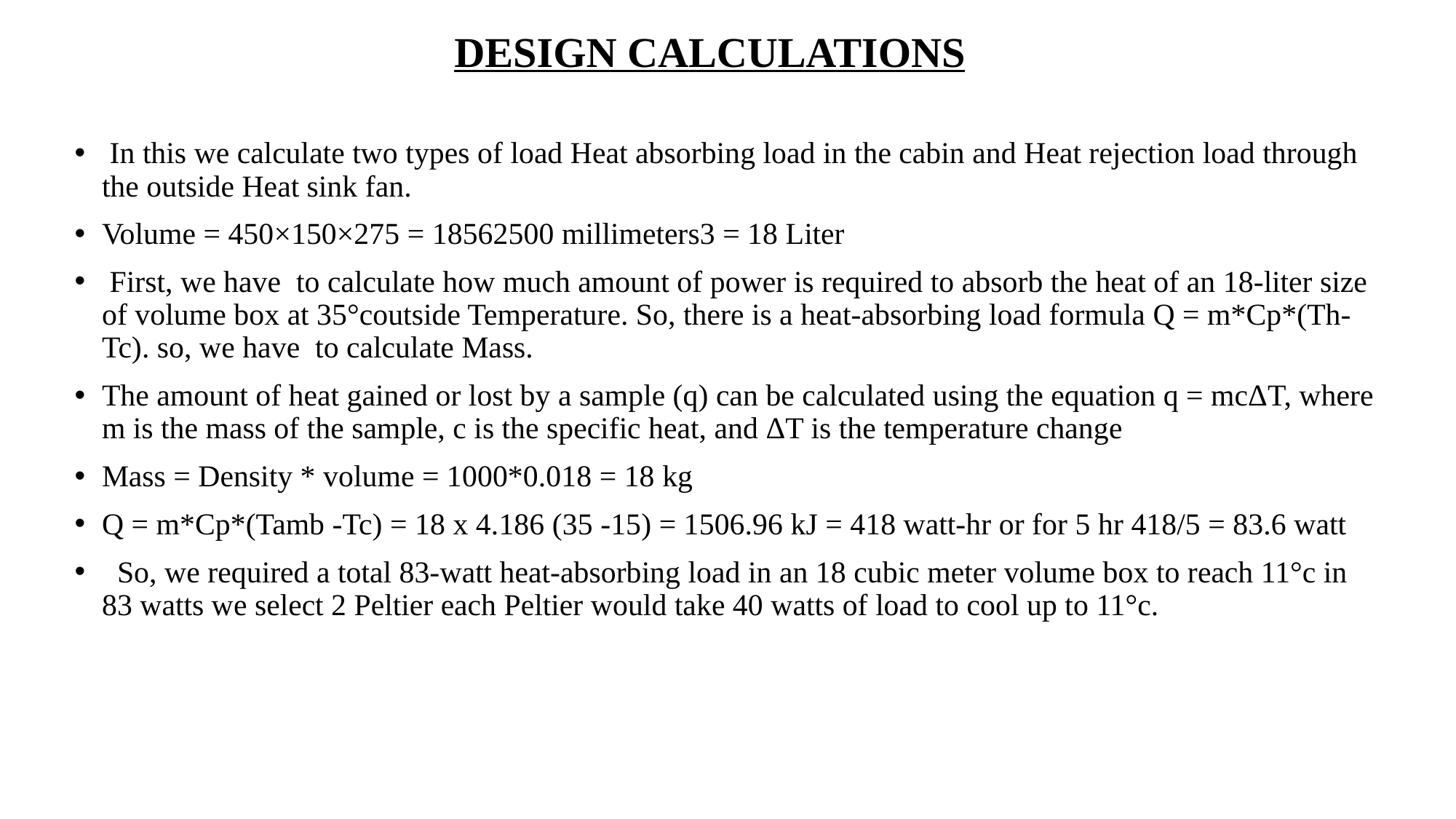

# DESIGN CALCULATIONS
 In this we calculate two types of load Heat absorbing load in the cabin and Heat rejection load through the outside Heat sink fan.
Volume = 450×150×275 = 18562500 millimeters3 = 18 Liter
 First, we have  to calculate how much amount of power is required to absorb the heat of an 18-liter size of volume box at 35°coutside Temperature. So, there is a heat-absorbing load formula Q = m*Cp*(Th- Tc). so, we have  to calculate Mass.
The amount of heat gained or lost by a sample (q) can be calculated using the equation q = mcΔT, where m is the mass of the sample, c is the specific heat, and ΔT is the temperature change
Mass = Density * volume = 1000*0.018 = 18 kg
Q = m*Cp*(Tamb -Tc) = 18 x 4.186 (35 -15) = 1506.96 kJ = 418 watt-hr or for 5 hr 418/5 = 83.6 watt
  So, we required a total 83-watt heat-absorbing load in an 18 cubic meter volume box to reach 11°c in 83 watts we select 2 Peltier each Peltier would take 40 watts of load to cool up to 11°c.